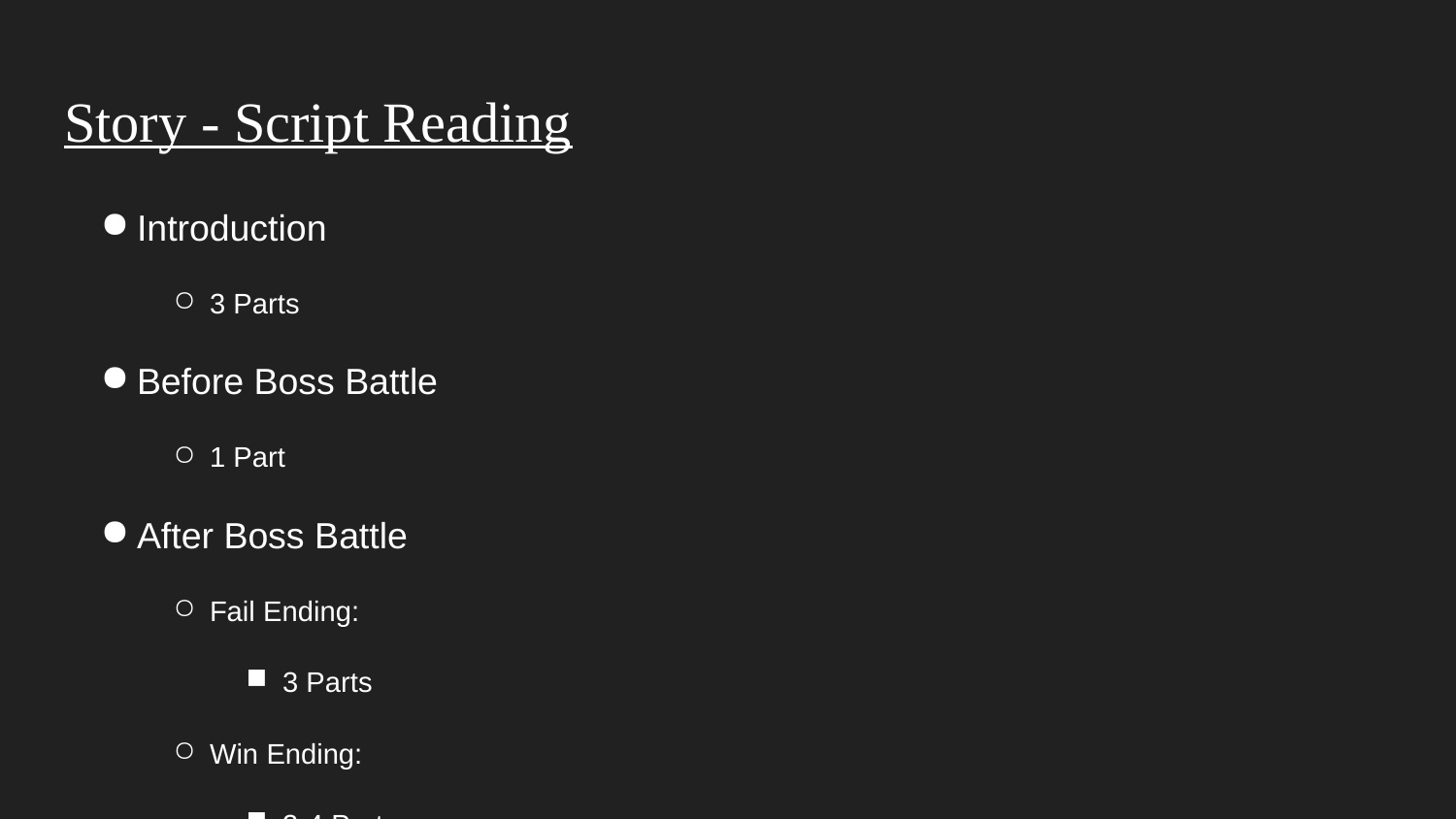

# Story - Script Reading
Introduction
3 Parts
Before Boss Battle
1 Part
After Boss Battle
Fail Ending:
3 Parts
Win Ending:
3-4 Parts